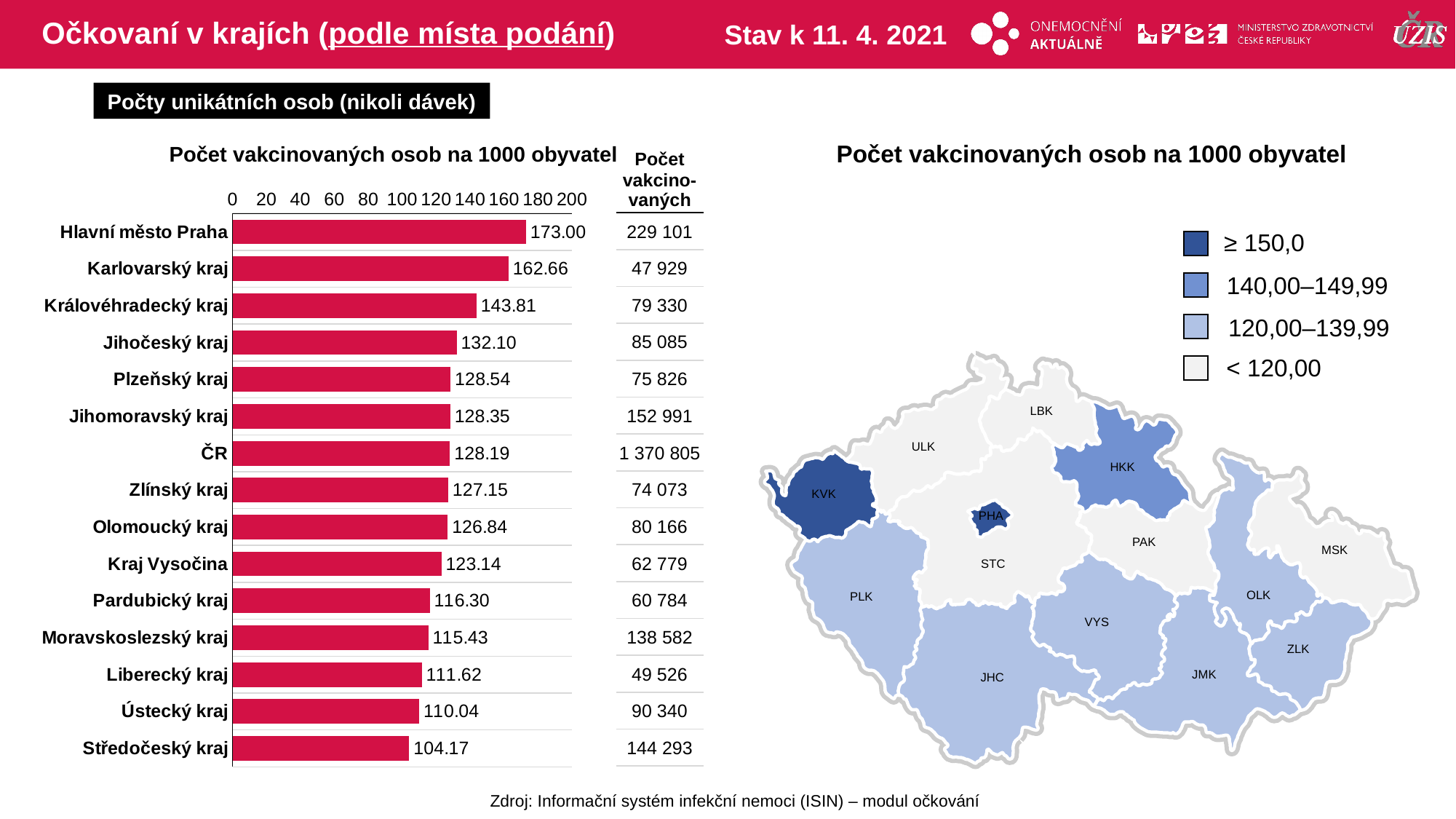

# Očkovaní v krajích (podle místa podání)
Stav k 11. 4. 2021
Počty unikátních osob (nikoli dávek)
Počet vakcinovaných osob na 1000 obyvatel
Počet vakcinovaných osob na 1000 obyvatel
| Počet vakcino-vaných |
| --- |
| 229 101 |
| 47 929 |
| 79 330 |
| 85 085 |
| 75 826 |
| 152 991 |
| 1 370 805 |
| 74 073 |
| 80 166 |
| 62 779 |
| 60 784 |
| 138 582 |
| 49 526 |
| 90 340 |
| 144 293 |

### Chart

| Category | počet na 1000 |
|---|---|
| Hlavní město Praha | 173.0008147842181 |
| Karlovarský kraj | 162.6564493796324 |
| Královéhradecký kraj | 143.8057308387429 |
| Jihočeský kraj | 132.10253957952625 |
| Plzeňský kraj | 128.54064848389302 |
| Jihomoravský kraj | 128.34933879423386 |
| ČR | 128.18522716465841 |
| Zlínský kraj | 127.15194273502073 |
| Olomoucký kraj | 126.84192622010553 |
| Kraj Vysočina | 123.141230215785 |
| Pardubický kraj | 116.29695673303206 |
| Moravskoslezský kraj | 115.43315127621844 |
| Liberecký kraj | 111.62298000856454 |
| Ústecký kraj | 110.04123196482189 |
| Středočeský kraj | 104.17206623730003 |
≥ 150,0

140,00–149,99

120,00–139,99

< 120,00

LBK

ULK

HKK

KVK

PHA

PAK
MSK

STC
OLK

PLK

VYS
ZLK
JMK
JHC
Zdroj: Informační systém infekční nemoci (ISIN) – modul očkování